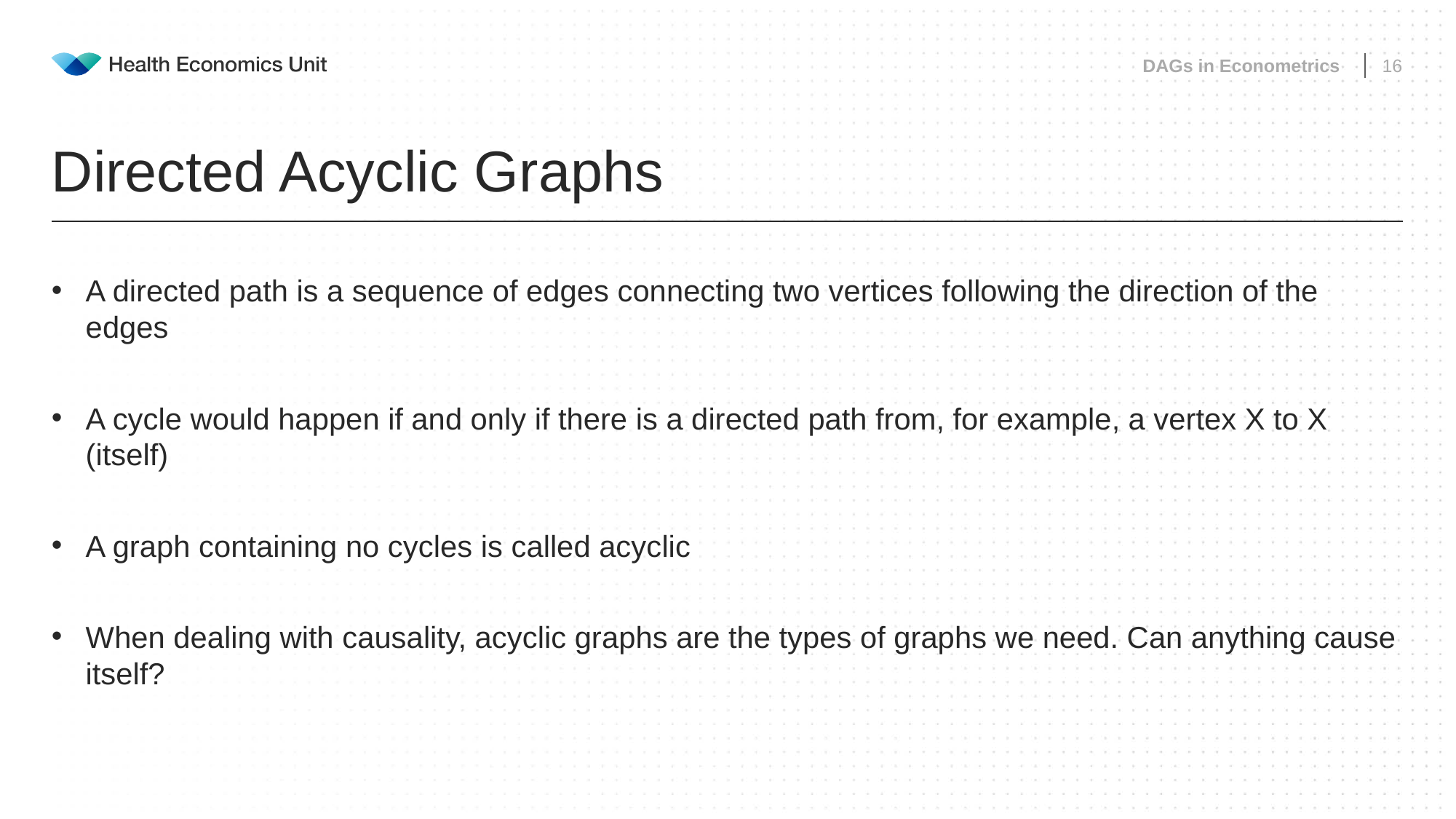

DAGs in Econometrics
16
# Directed Acyclic Graphs
A directed path is a sequence of edges connecting two vertices following the direction of the edges

A cycle would happen if and only if there is a directed path from, for example, a vertex X to X (itself)

A graph containing no cycles is called acyclic

When dealing with causality, acyclic graphs are the types of graphs we need. Can anything cause itself?